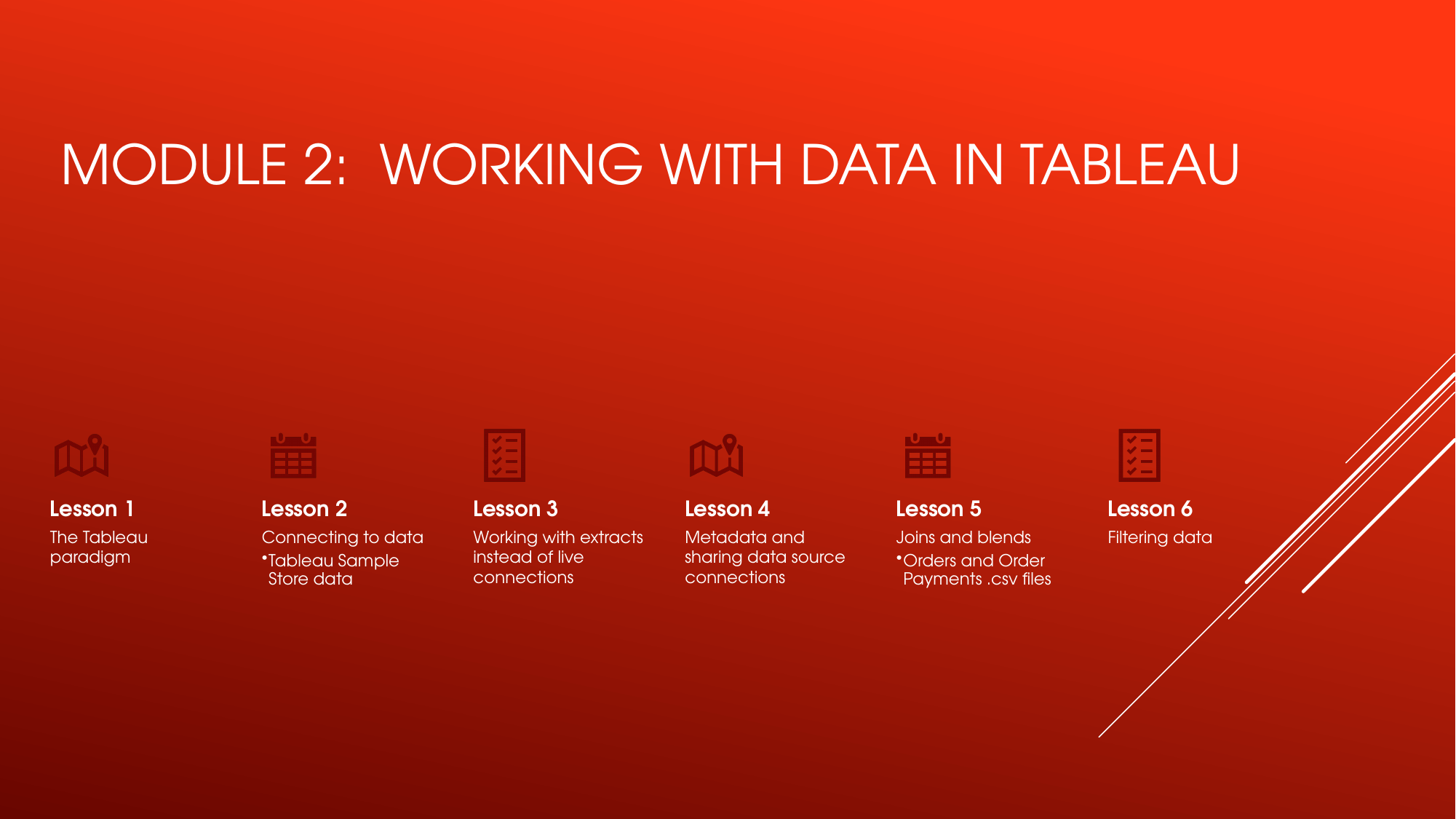

# Module 2:  working with data in tableau
Lesson 1
The Tableau paradigm
Lesson 2
Connecting to data
Tableau Sample Store data
Lesson 3
Working with extracts instead of live connections
Lesson 4
Metadata and sharing data source connections
Lesson 5
Joins and blends
Orders and Order Payments .csv files

Lesson 6
Filtering data